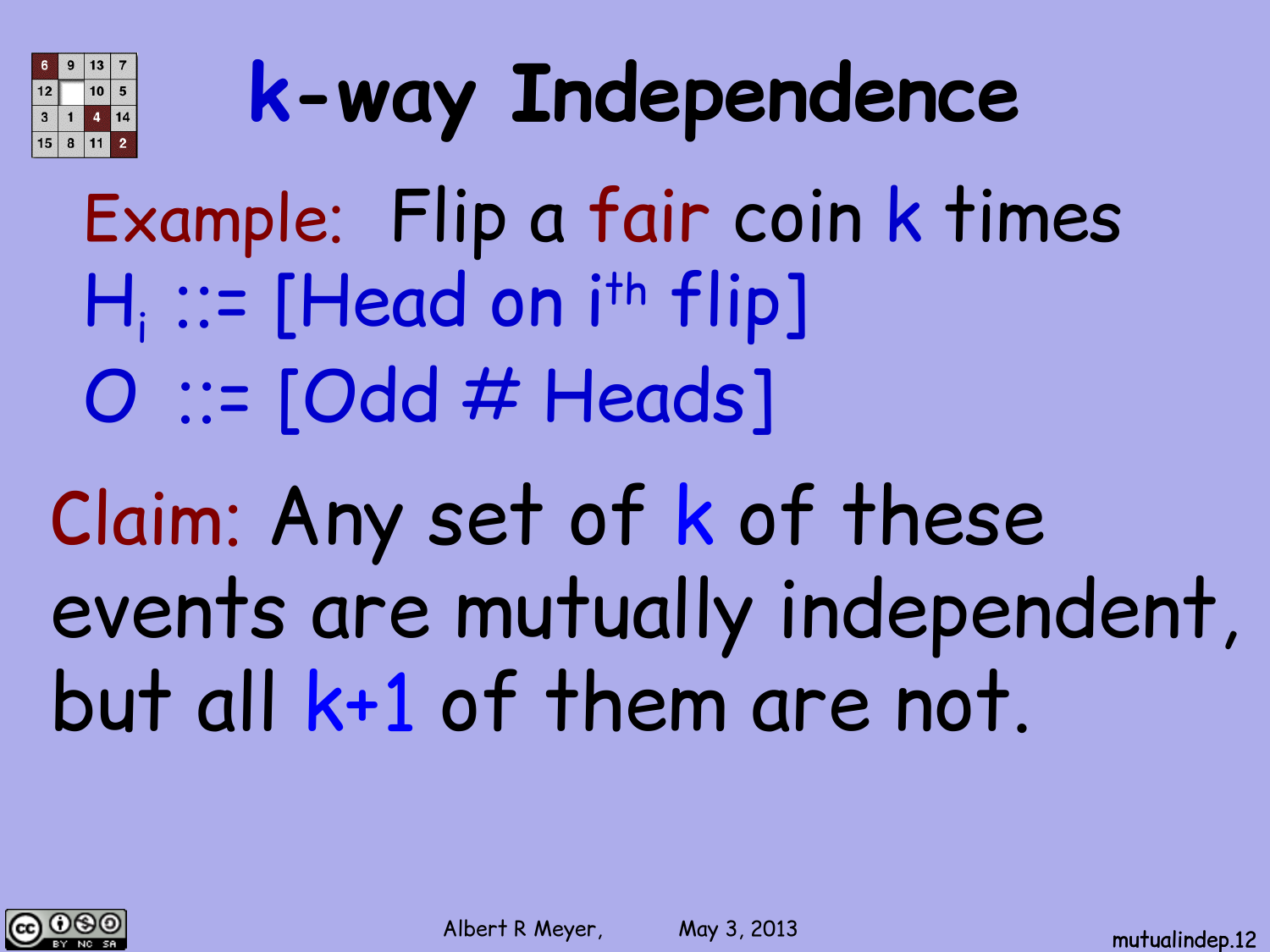

# k-way Independence
Example:  Flip a fair coin k times
Hi  ::= [Head on ith flip]
O   ::= [Odd # Heads]
Claim: Any set of k of these
events are mutually independent,
but all k+1 of them are not.
mutualindep.12
mutualindep.12